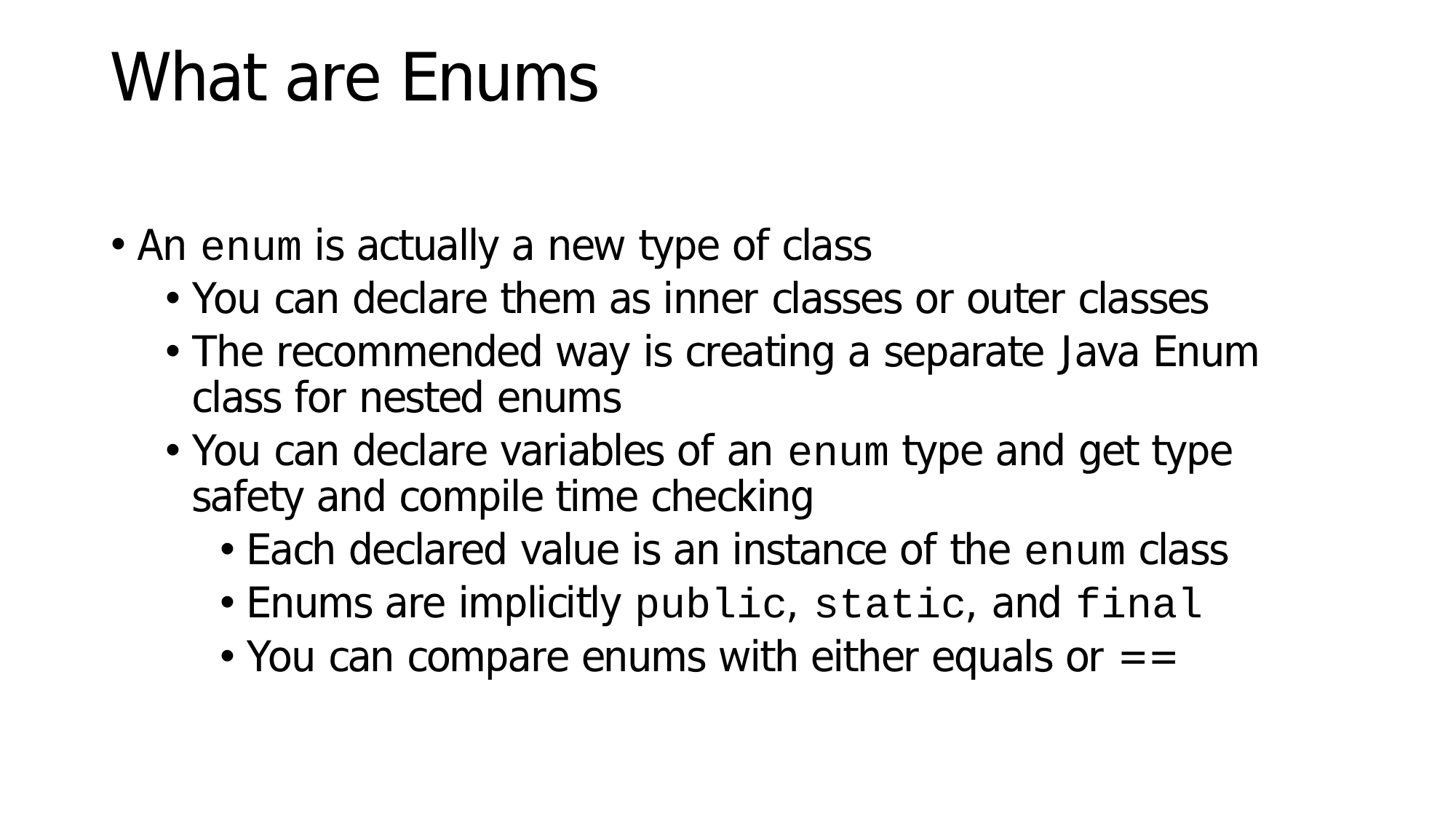

# What are Enums
An enum is actually a new type of class
You can declare them as inner classes or outer classes
The recommended way is creating a separate Java Enum class for nested enums
You can declare variables of an enum type and get type safety and compile time checking
Each declared value is an instance of the enum class
Enums are implicitly public, static, and final
You can compare enums with either equals or ==